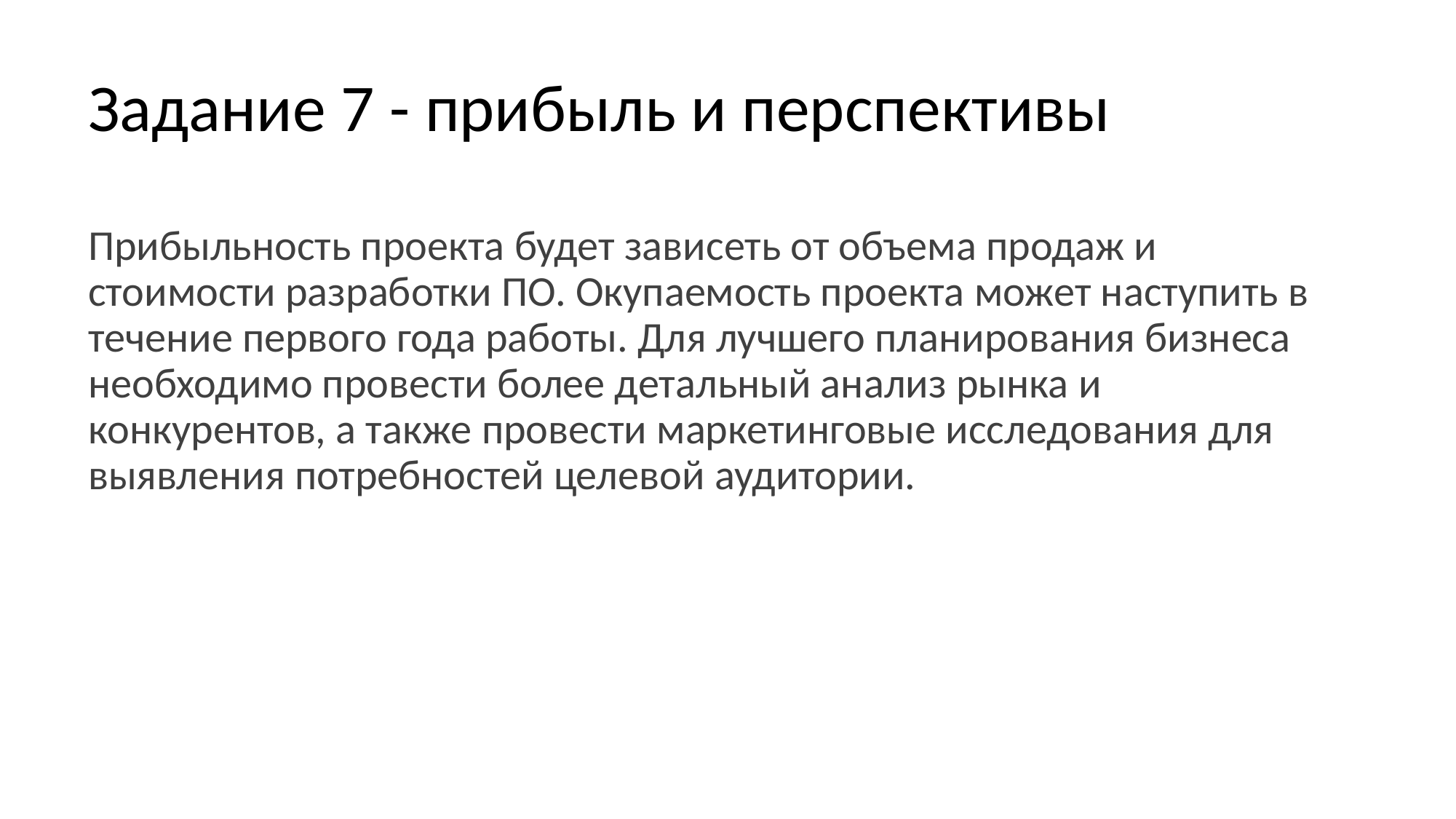

# Задание 7 - прибыль и перспективы
Прибыльность проекта будет зависеть от объема продаж и стоимости разработки ПО. Окупаемость проекта может наступить в течение первого года работы. Для лучшего планирования бизнеса необходимо провести более детальный анализ рынка и конкурентов, а также провести маркетинговые исследования для выявления потребностей целевой аудитории.